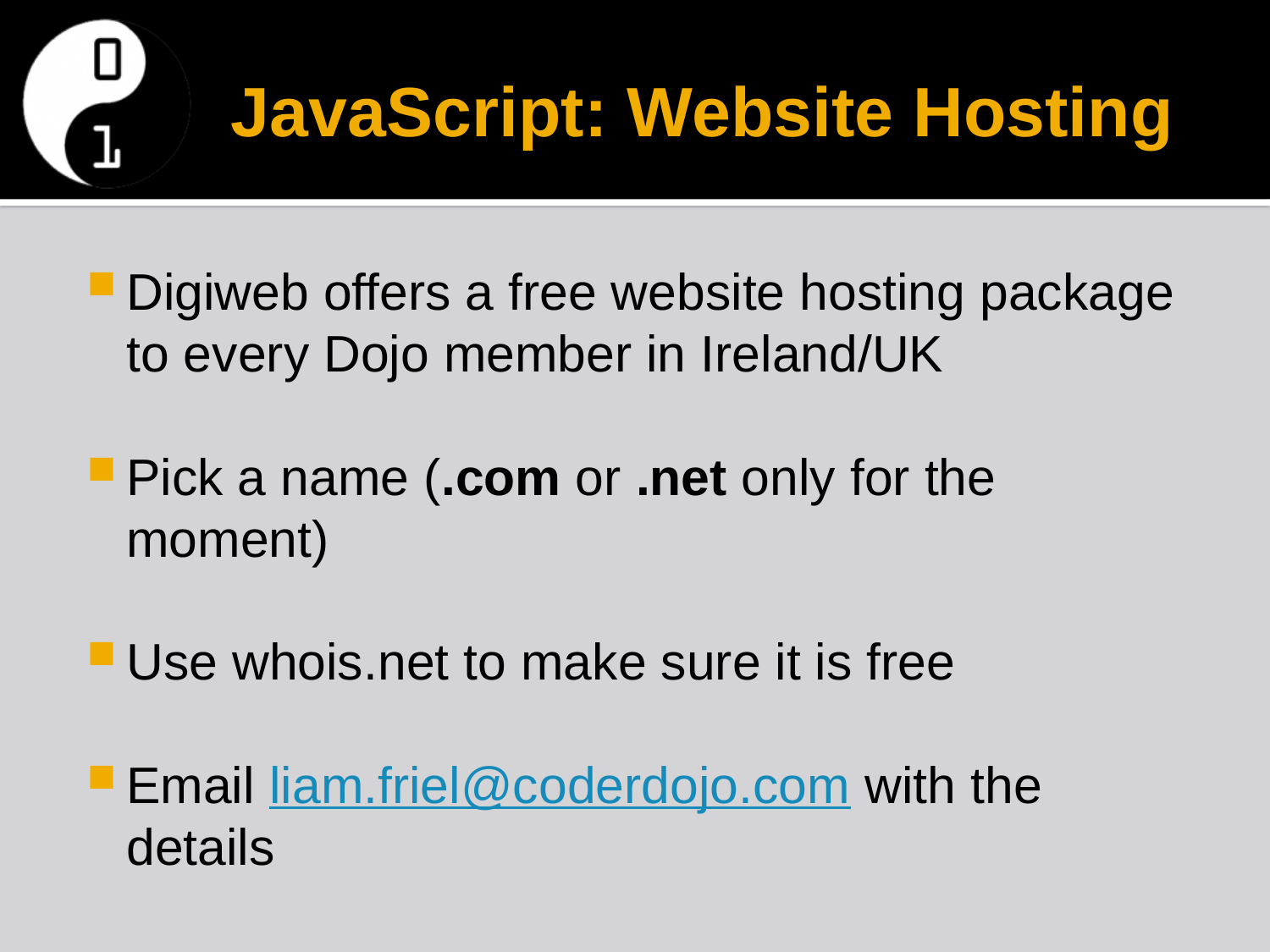

# JavaScript: Website Hosting
Digiweb offers a free website hosting package to every Dojo member in Ireland/UK

Pick a name (.com or .net only for the moment)

Use whois.net to make sure it is free

Email liam.friel@coderdojo.com with the details